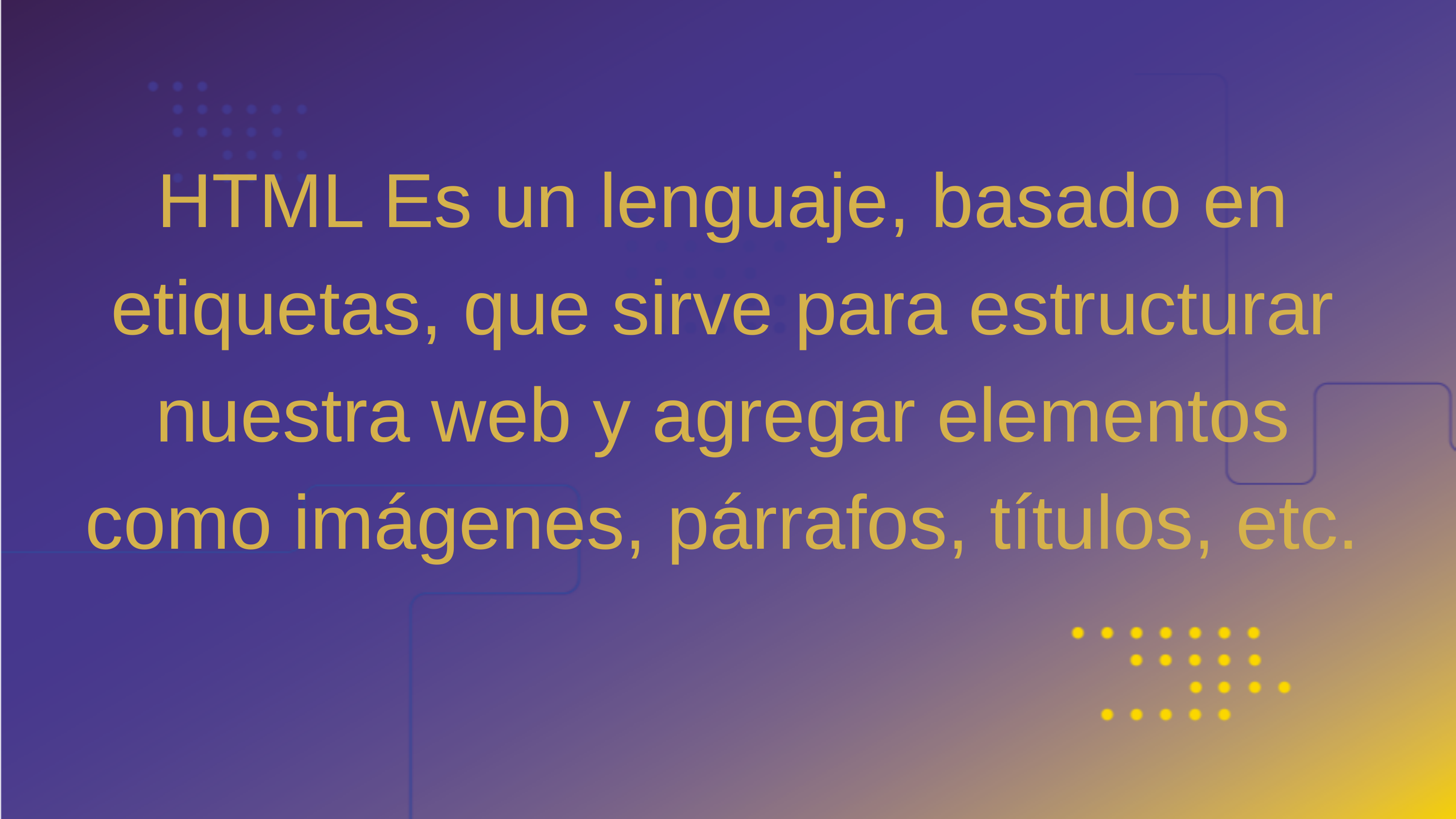

HTML Es un lenguaje, basado en etiquetas, que sirve para estructurar nuestra web y agregar elementos como imágenes, párrafos, títulos, etc.